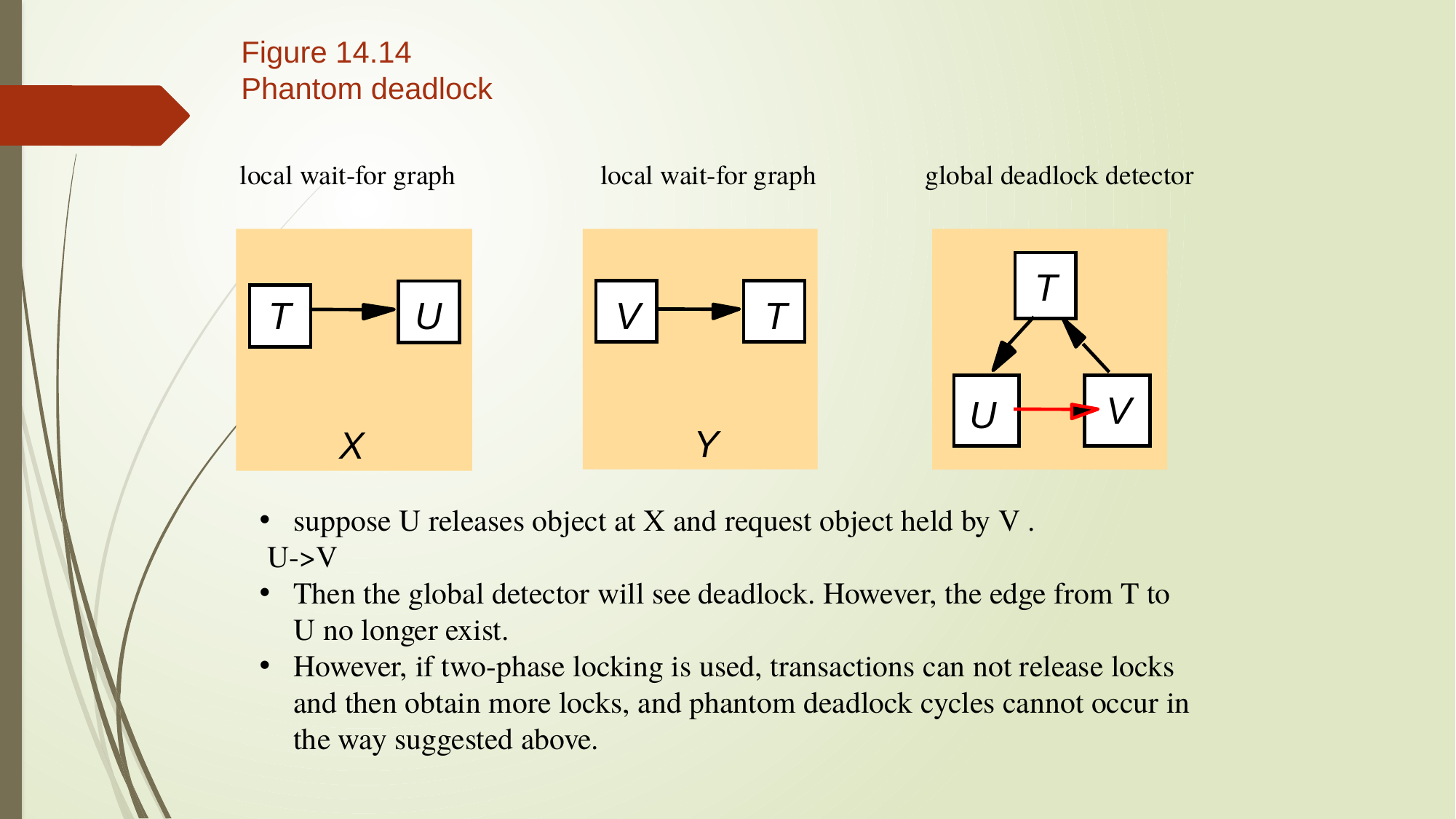

Figure 14.14
Phantom deadlock
 local wait-for graph
local wait-for graph
global deadlock detector

T

V
T
T
U

V
U
Y
X

suppose U releases object at X and request object held by V .
 U->V
Then the global detector will see deadlock. However, the edge from T to U no longer exist.
However, if two-phase locking is used, transactions can not release locks and then obtain more locks, and phantom deadlock cycles cannot occur in the way suggested above.